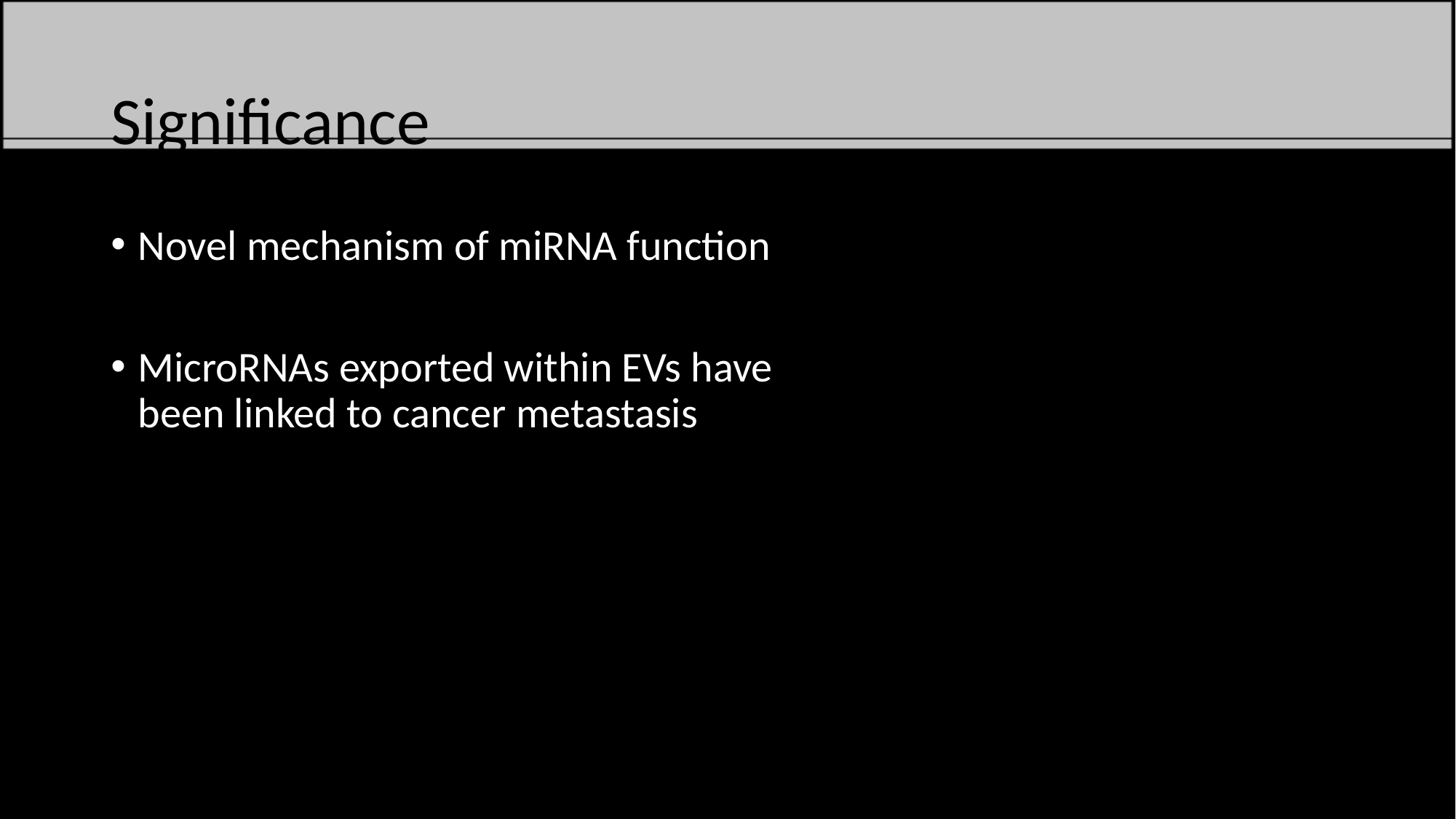

# Significance
Novel mechanism of miRNA function

MicroRNAs exported within EVs have been linked to cancer metastasis